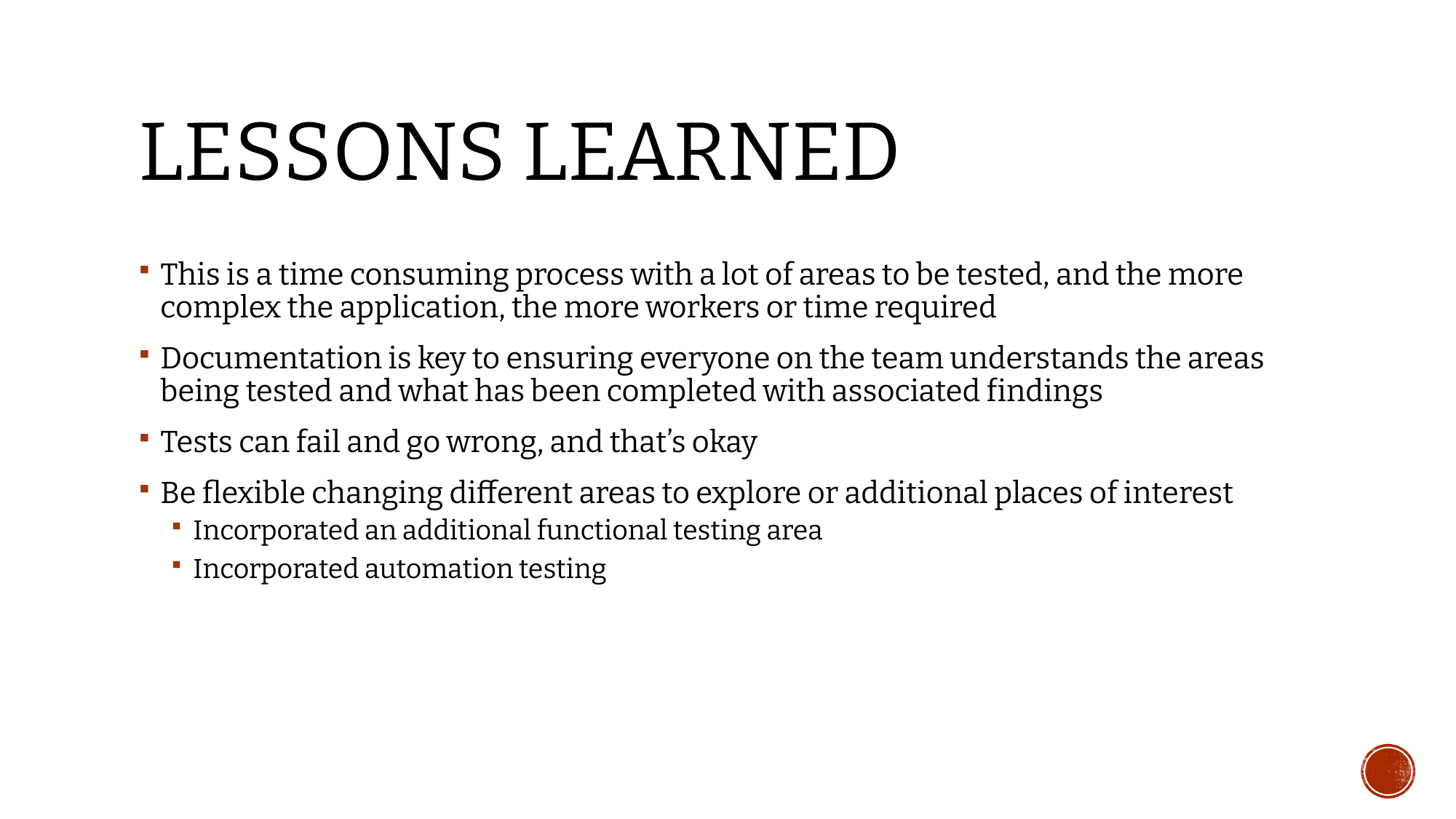

# Lessons Learned
This is a time consuming process with a lot of areas to be tested, and the more complex the application, the more workers or time required
Documentation is key to ensuring everyone on the team understands the areas being tested and what has been completed with associated findings
Tests can fail and go wrong, and that’s okay
Be flexible changing different areas to explore or additional places of interest
Incorporated an additional functional testing area
Incorporated automation testing